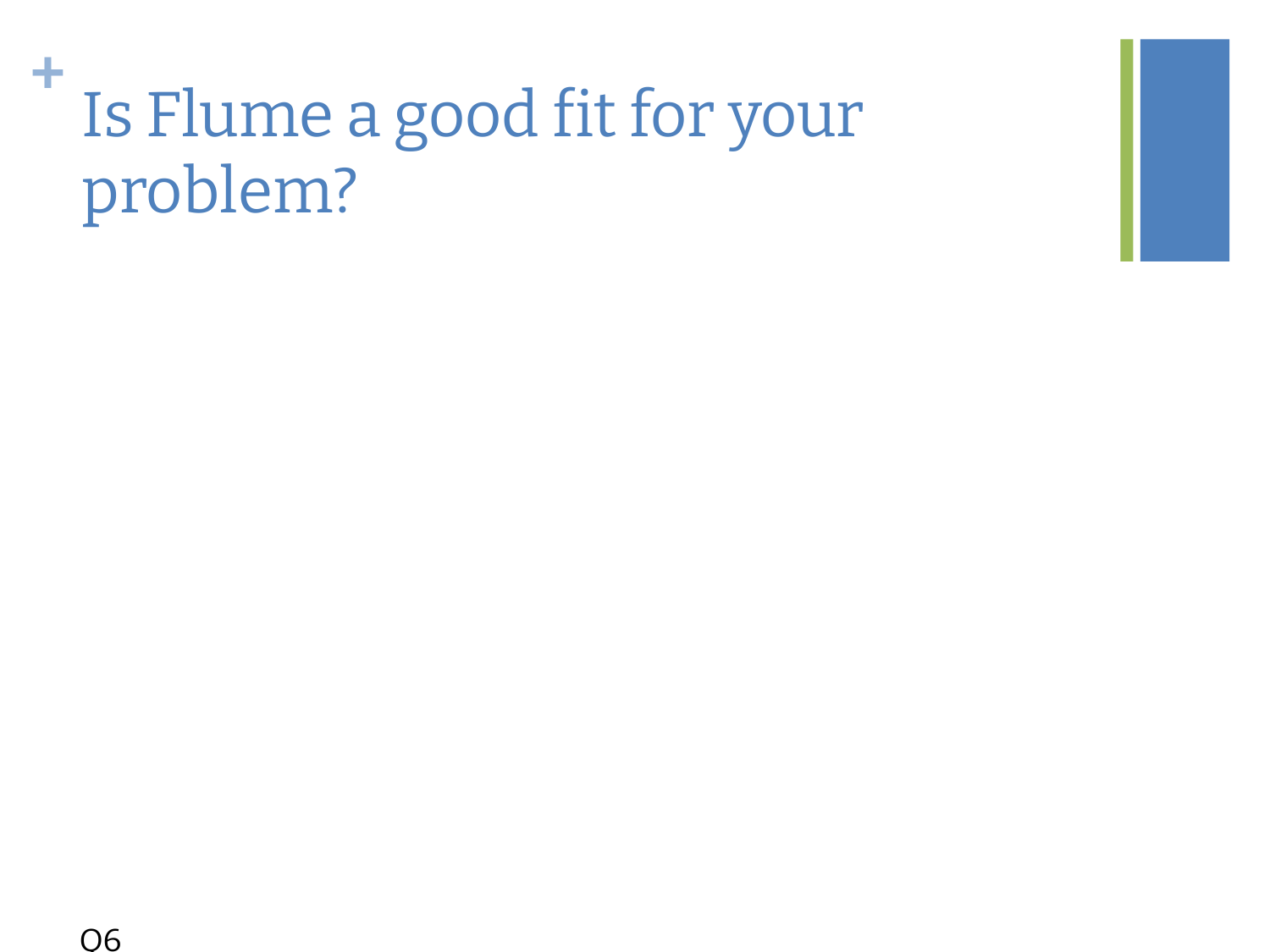

# Is Flume a good fit for your problem?

Q6